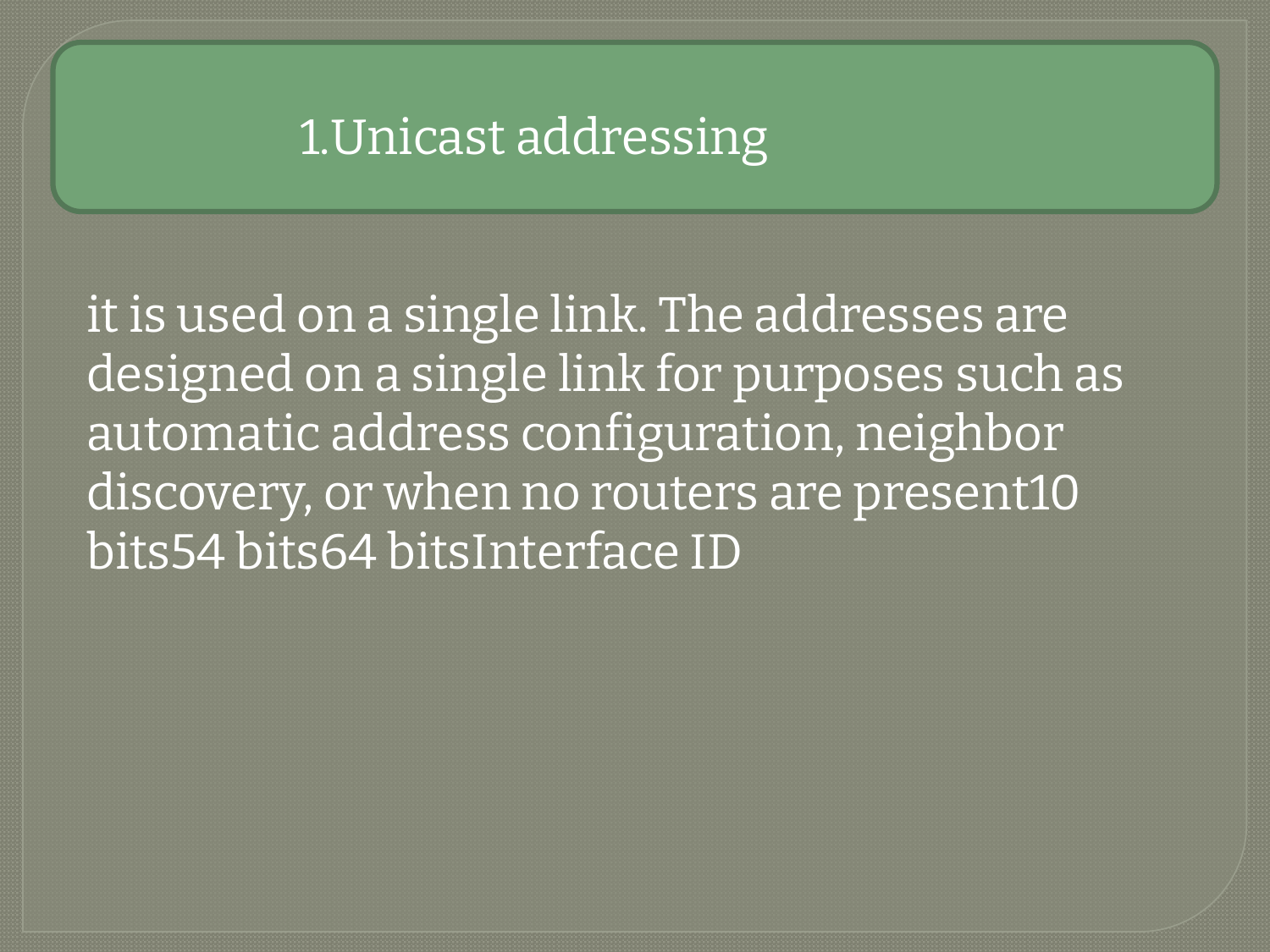

1.Unicast addressing

it is used on a single link. The addresses are designed on a single link for purposes such as automatic address configuration, neighbor discovery, or when no routers are present10 bits54 bits64 bitsInterface ID